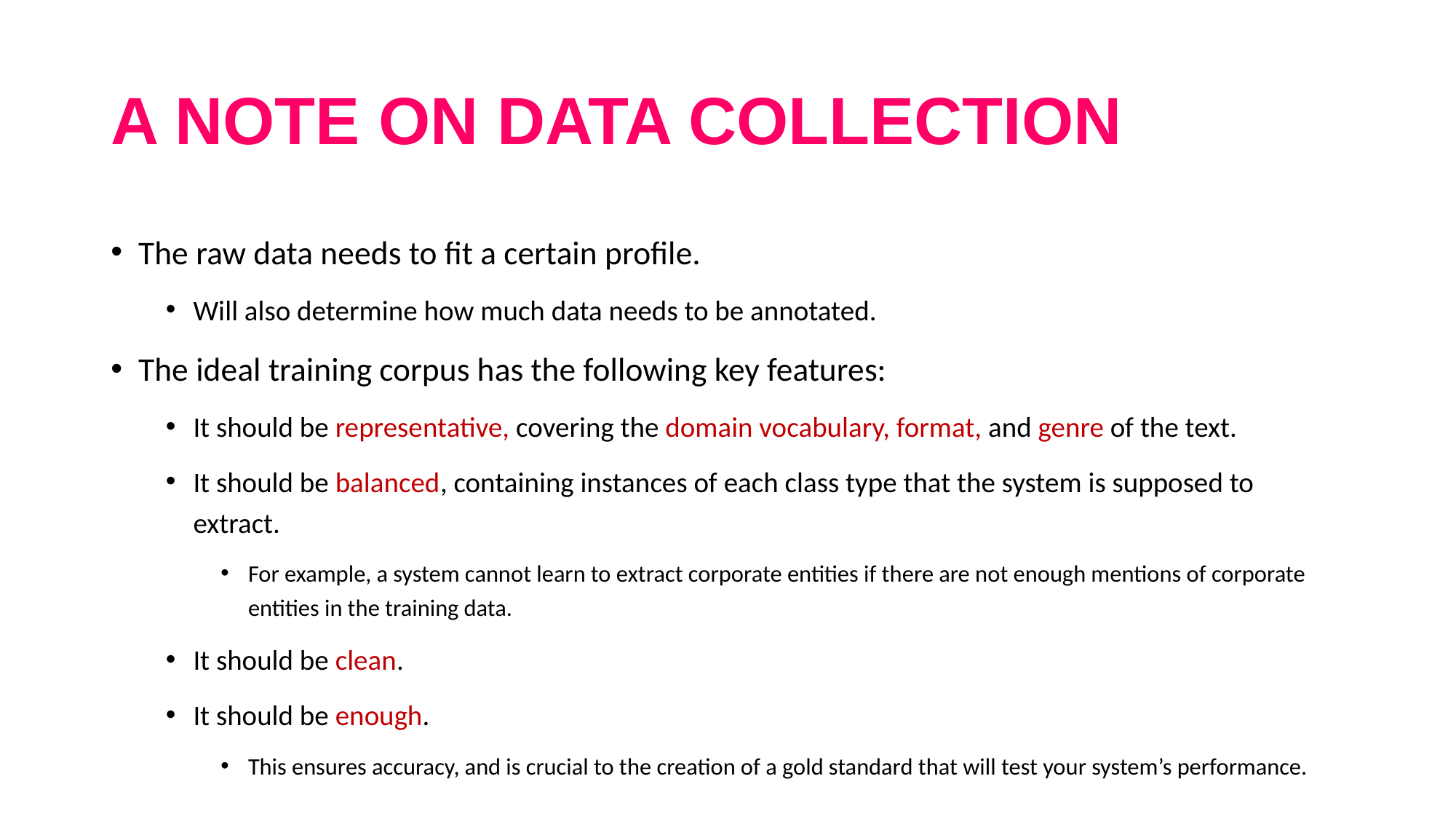

# A NOTE ON DATA COLLECTION
The raw data needs to fit a certain profile.
Will also determine how much data needs to be annotated.
The ideal training corpus has the following key features:
It should be representative, covering the domain vocabulary, format, and genre of the text.
It should be balanced, containing instances of each class type that the system is supposed to extract.
For example, a system cannot learn to extract corporate entities if there are not enough mentions of corporate entities in the training data.
It should be clean.
It should be enough.
This ensures accuracy, and is crucial to the creation of a gold standard that will test your system’s performance.